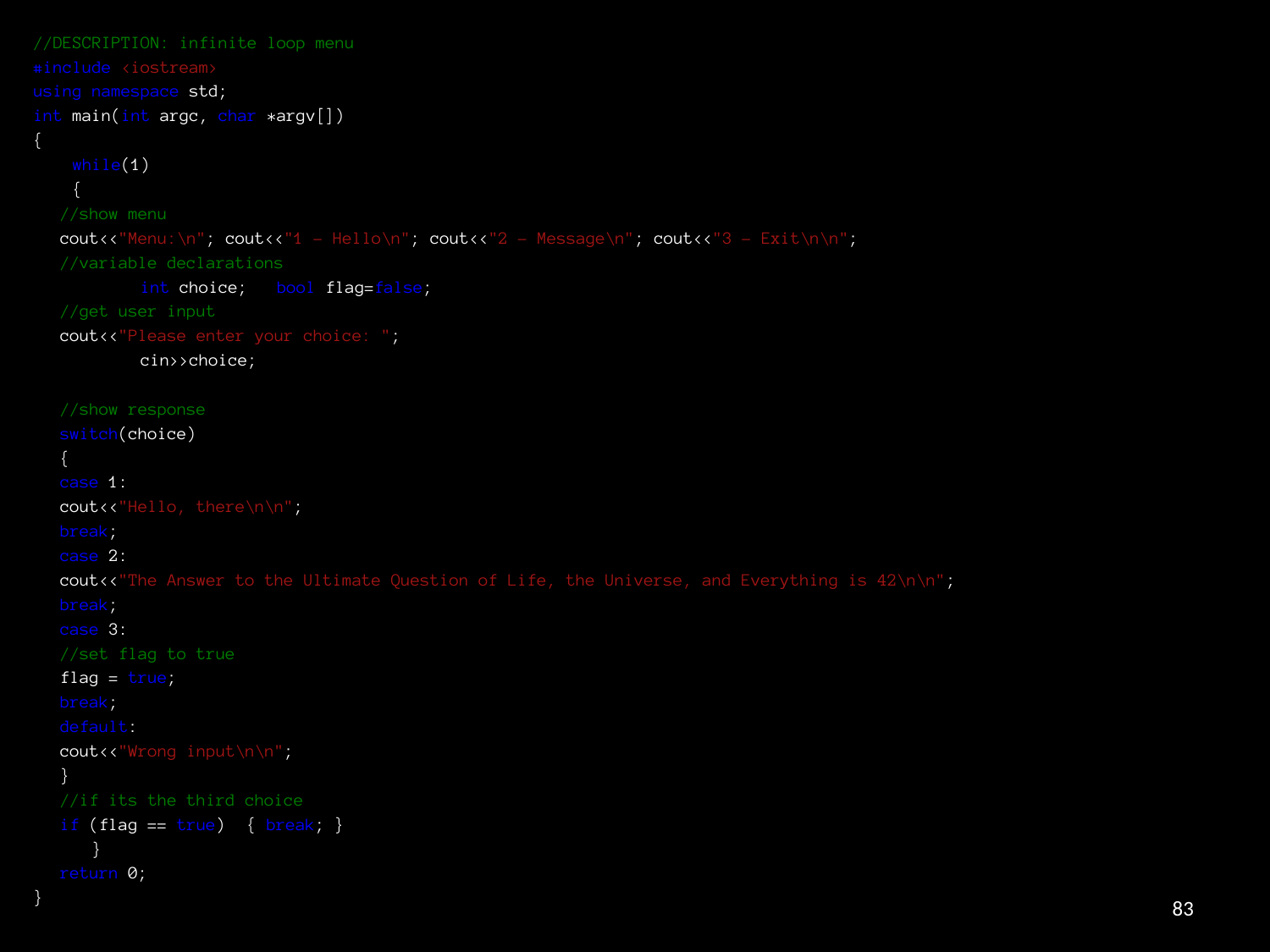

//DESCRIPTION: infinite loop menu
#include <iostream>
using namespace std;
int main(int argc, char *argv[])
{
    while(1)
    {
	//show menu
	cout<<"Menu:\n"; cout<<"1 - Hello\n"; cout<<"2 - Message\n"; cout<<"3 - Exit\n\n";
	//variable declarations
           int choice;   bool flag=false;
	//get user input
	cout<<"Please enter your choice: ";
           cin>>choice;

	//show response
	switch(choice)
	{
		case 1:
			cout<<"Hello, there\n\n";
			break;
		case 2:
	cout<<"The Answer to the Ultimate Question of Life, the Universe, and Everything is 42\n\n";
			break;
		case 3:
			//set flag to true
			flag = true;
			break;
		default:
			cout<<"Wrong input\n\n";
	}
	//if its the third choice
	if (flag == true) 	{ break; }
      }
	return 0;
}

83